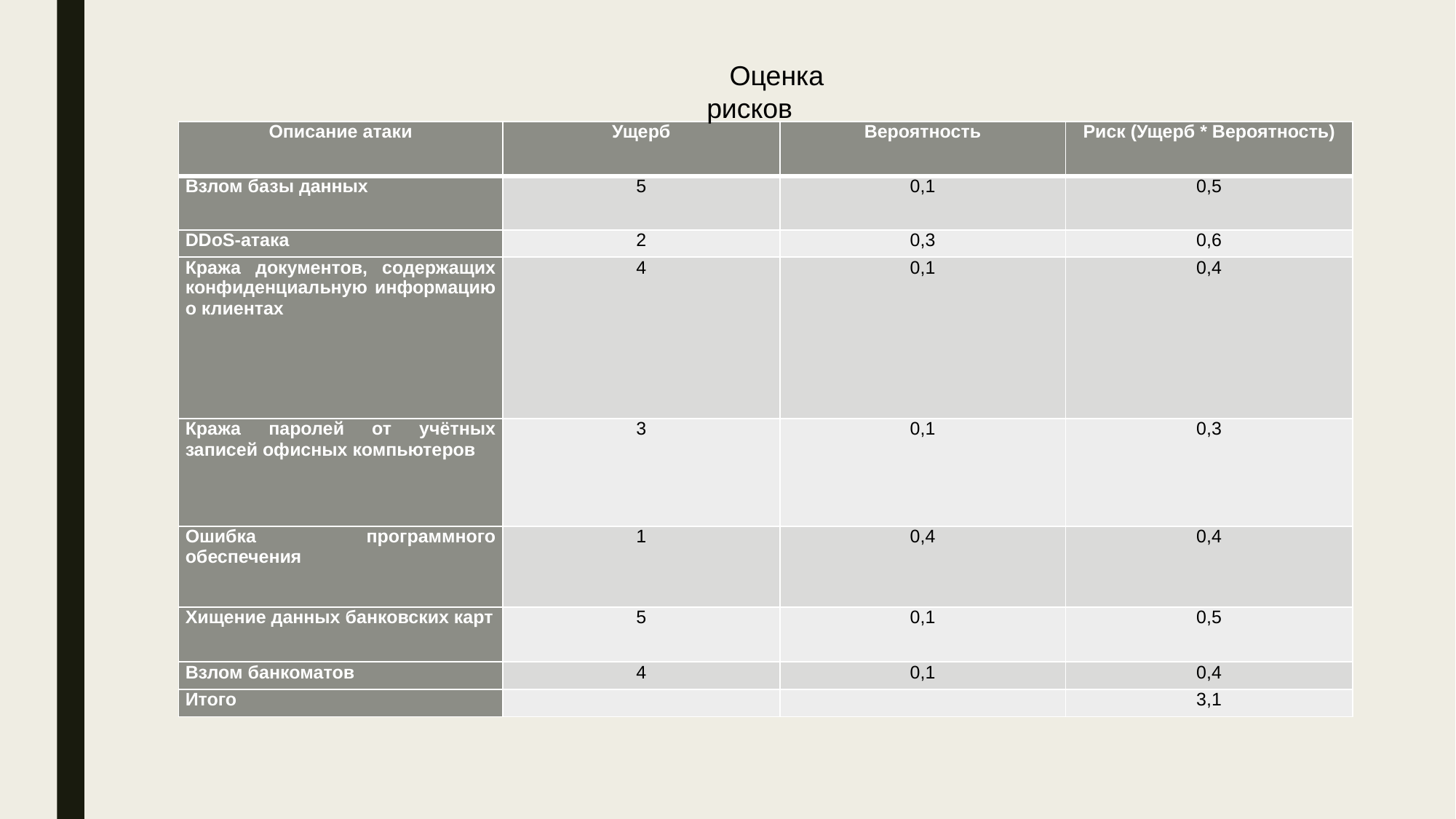

Оценка рисков
| Описание атаки | Ущерб | Вероятность | Риск (Ущерб \* Вероятность) |
| --- | --- | --- | --- |
| Взлом базы данных | 5 | 0,1 | 0,5 |
| DDoS-атака | 2 | 0,3 | 0,6 |
| Кража документов, содержащих конфиденциальную информацию о клиентах | 4 | 0,1 | 0,4 |
| Кража паролей от учётных записей офисных компьютеров | 3 | 0,1 | 0,3 |
| Ошибка программного обеспечения | 1 | 0,4 | 0,4 |
| Хищение данных банковских карт | 5 | 0,1 | 0,5 |
| Взлом банкоматов | 4 | 0,1 | 0,4 |
| Итого |  |  | 3,1 |